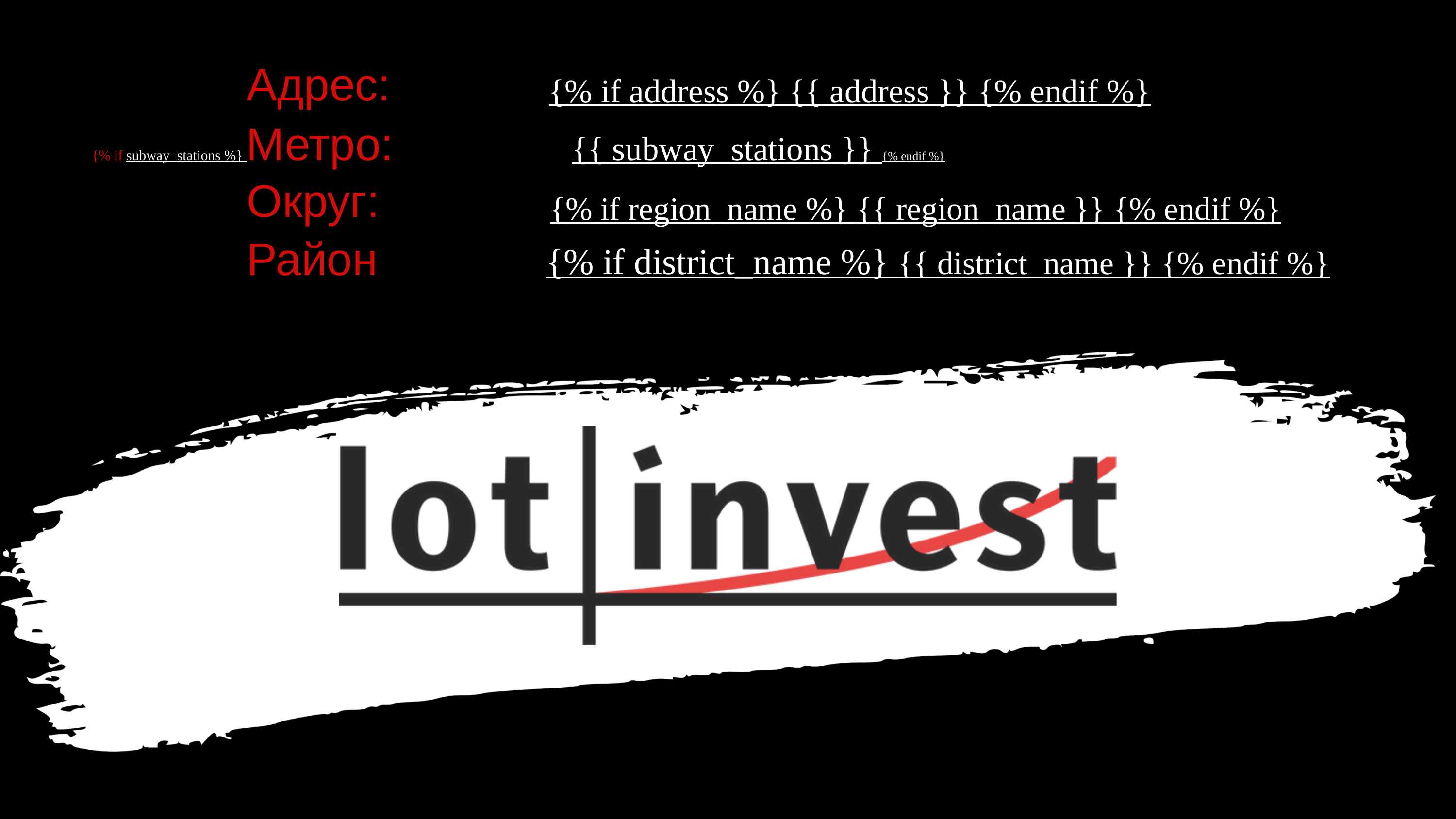

Адрес:
{% if address %} {{ address }} {% endif %}
{% if subway_stations %} Метро:              {{ subway_stations }} {% endif %}
Округ:
{% if region_name %} {{ region_name }} {% endif %}
Район
{% if district_name %} {{ district_name }} {% endif %}